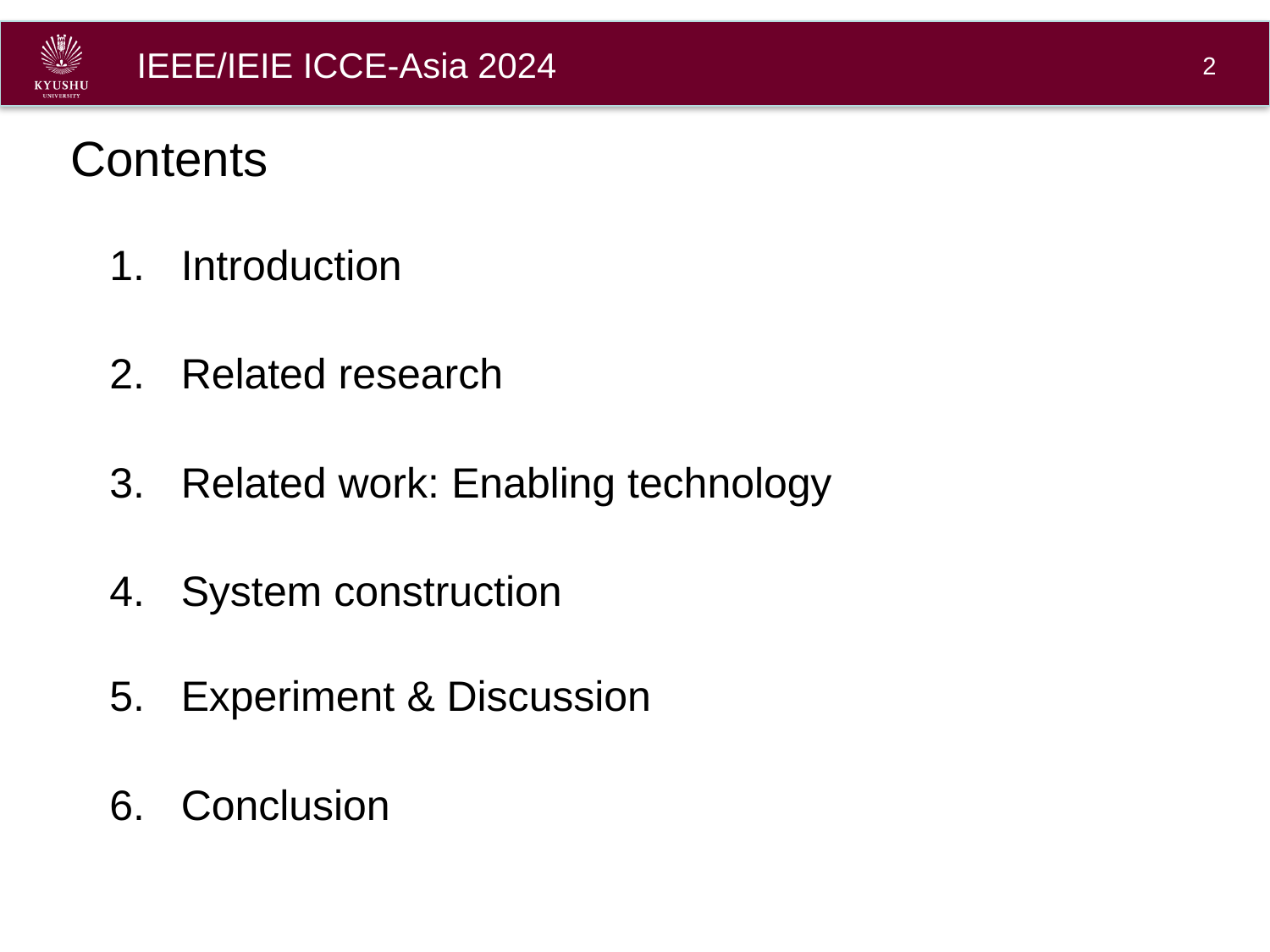

IEEE/IEIE ICCE-Asia 2024
2
# Contents
Introduction

Related research

Related work: Enabling technology

System construction
Experiment & Discussion

Conclusion